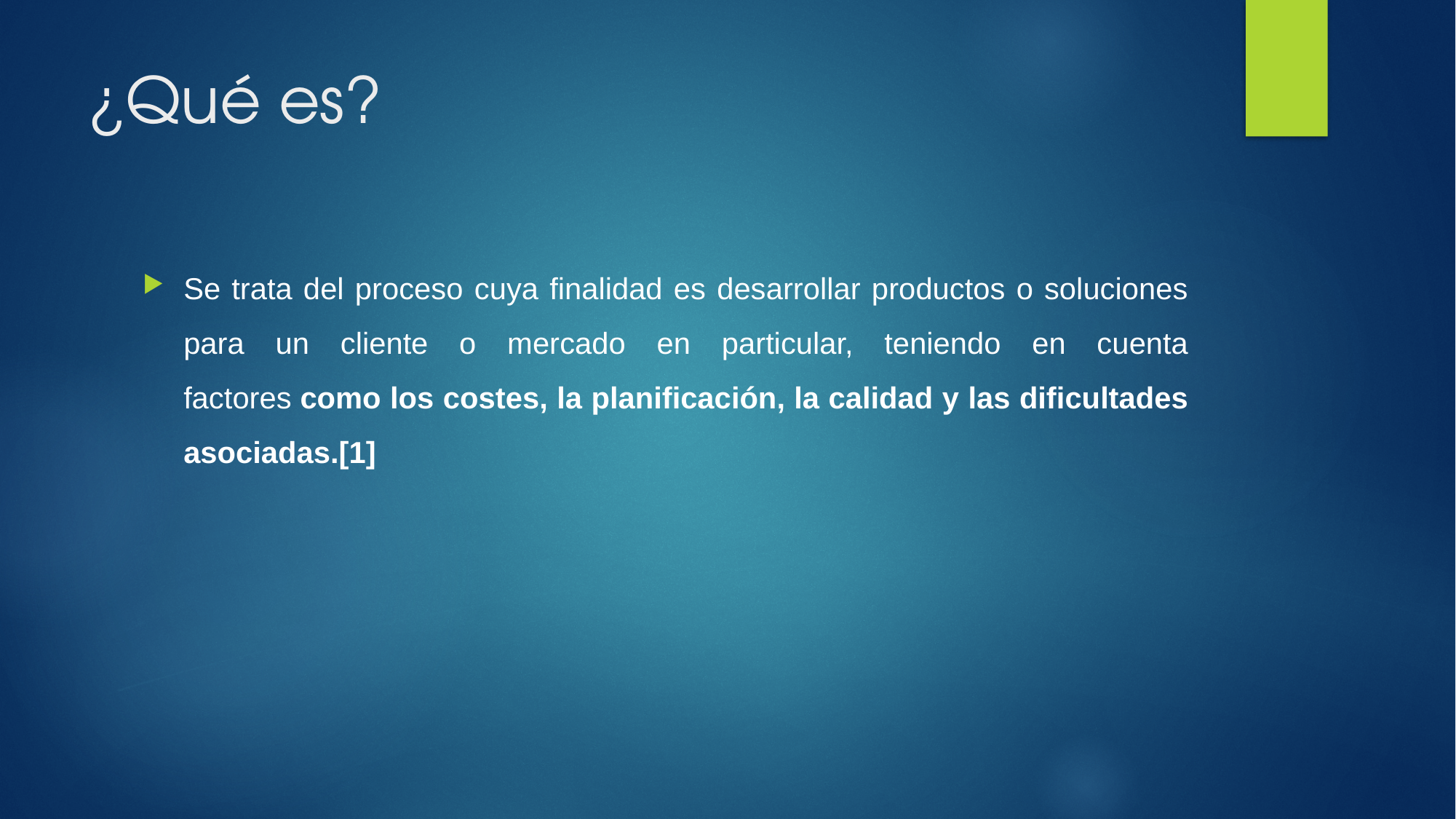

# ¿Qué es?
Se trata del proceso cuya finalidad es desarrollar productos o soluciones para un cliente o mercado en particular, teniendo en cuenta factores como los costes, la planificación, la calidad y las dificultades asociadas.[1]